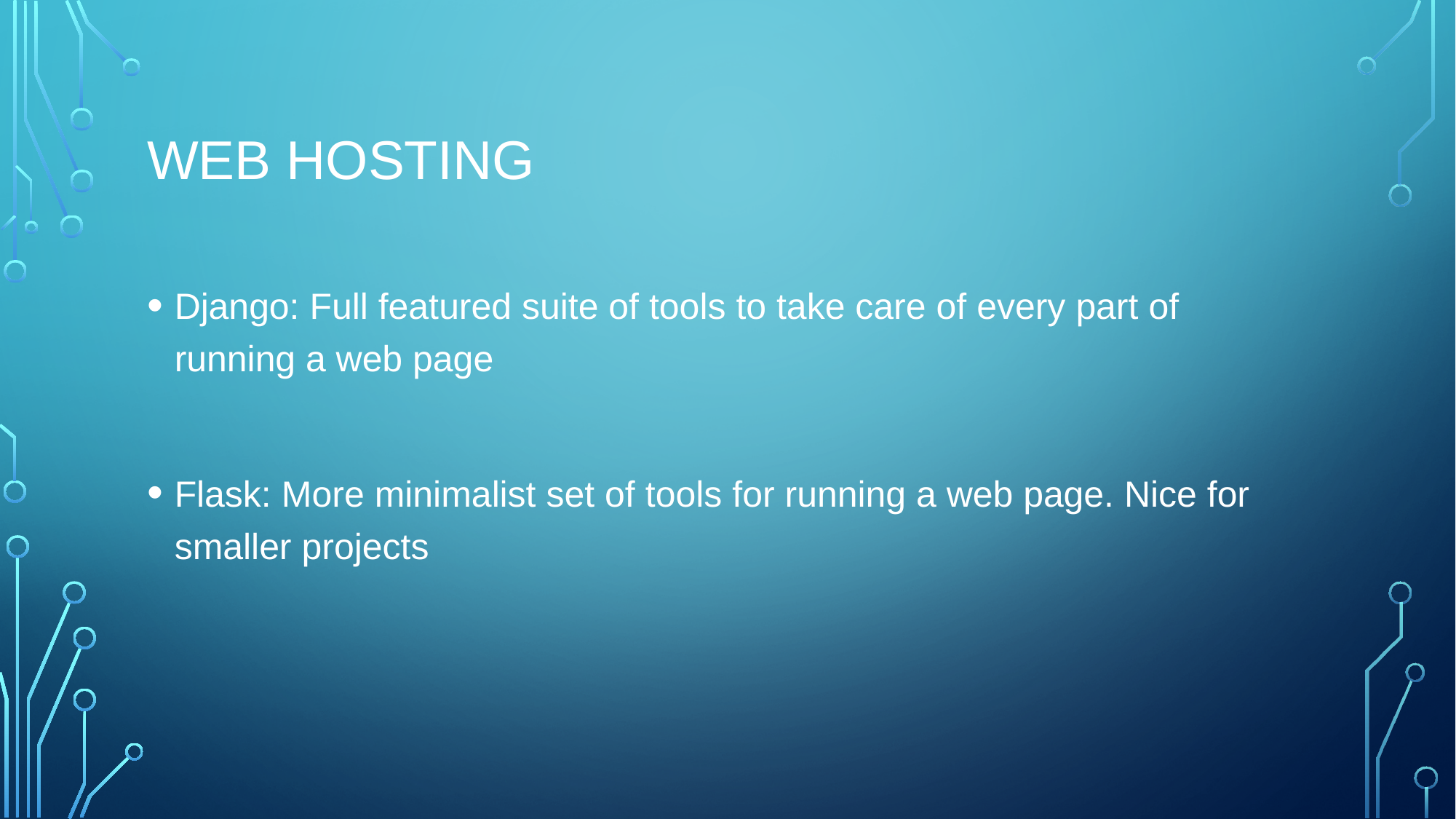

# Web Hosting
Django: Full featured suite of tools to take care of every part of running a web page

Flask: More minimalist set of tools for running a web page. Nice for smaller projects